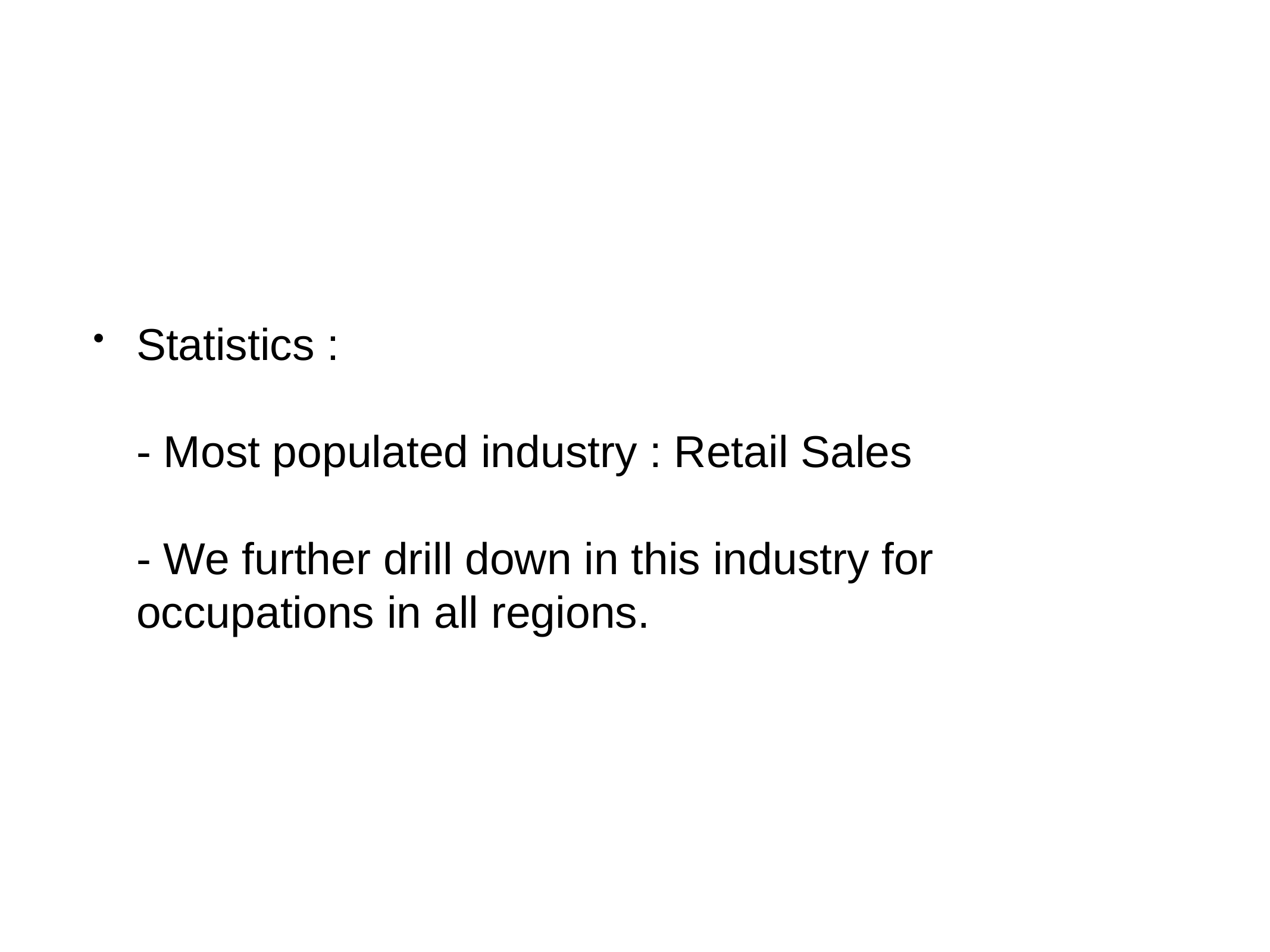

Statistics :
- Most populated industry : Retail Sales
- We further drill down in this industry for occupations in all regions.